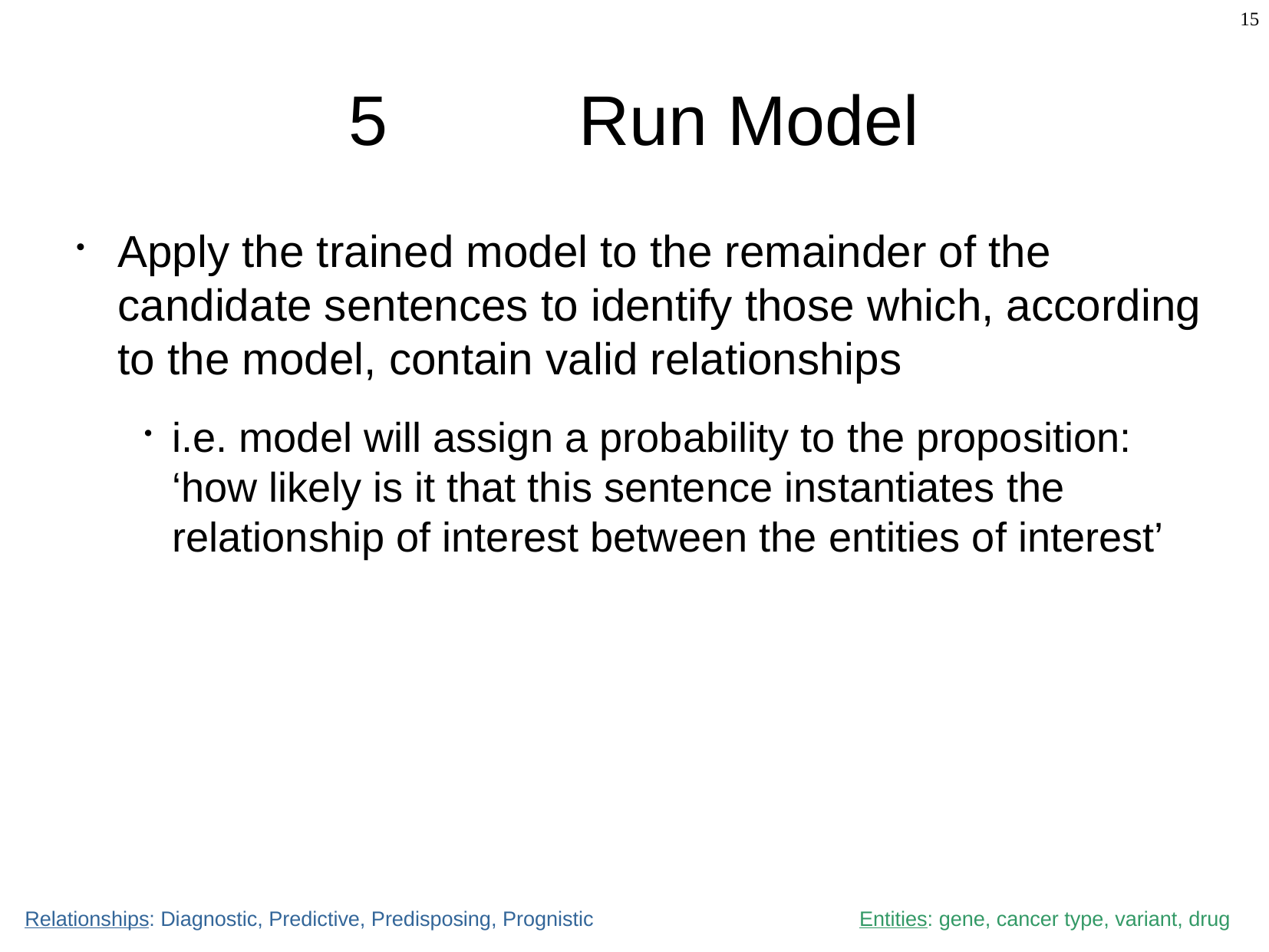

5		Run Model
Apply the trained model to the remainder of the  candidate sentences to identify those which, according to the model, contain valid relationships
i.e. model will assign a probability to the proposition: ‘how likely is it that this sentence instantiates the relationship of interest between the entities of interest’
Relationships: Diagnostic, Predictive, Predisposing, Prognistic
Entities: gene, cancer type, variant, drug